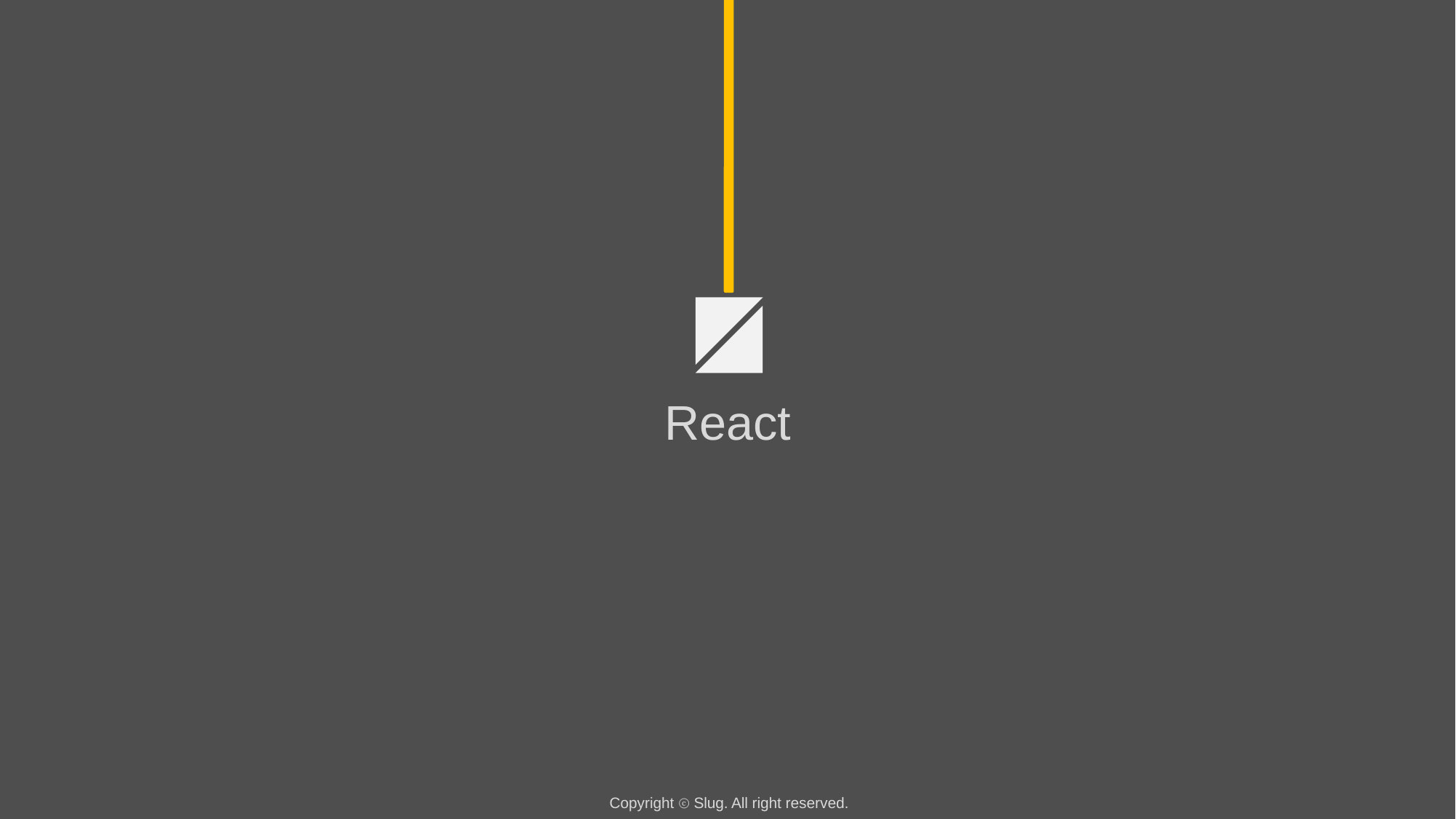

React
Copyright ⓒ Slug. All right reserved.